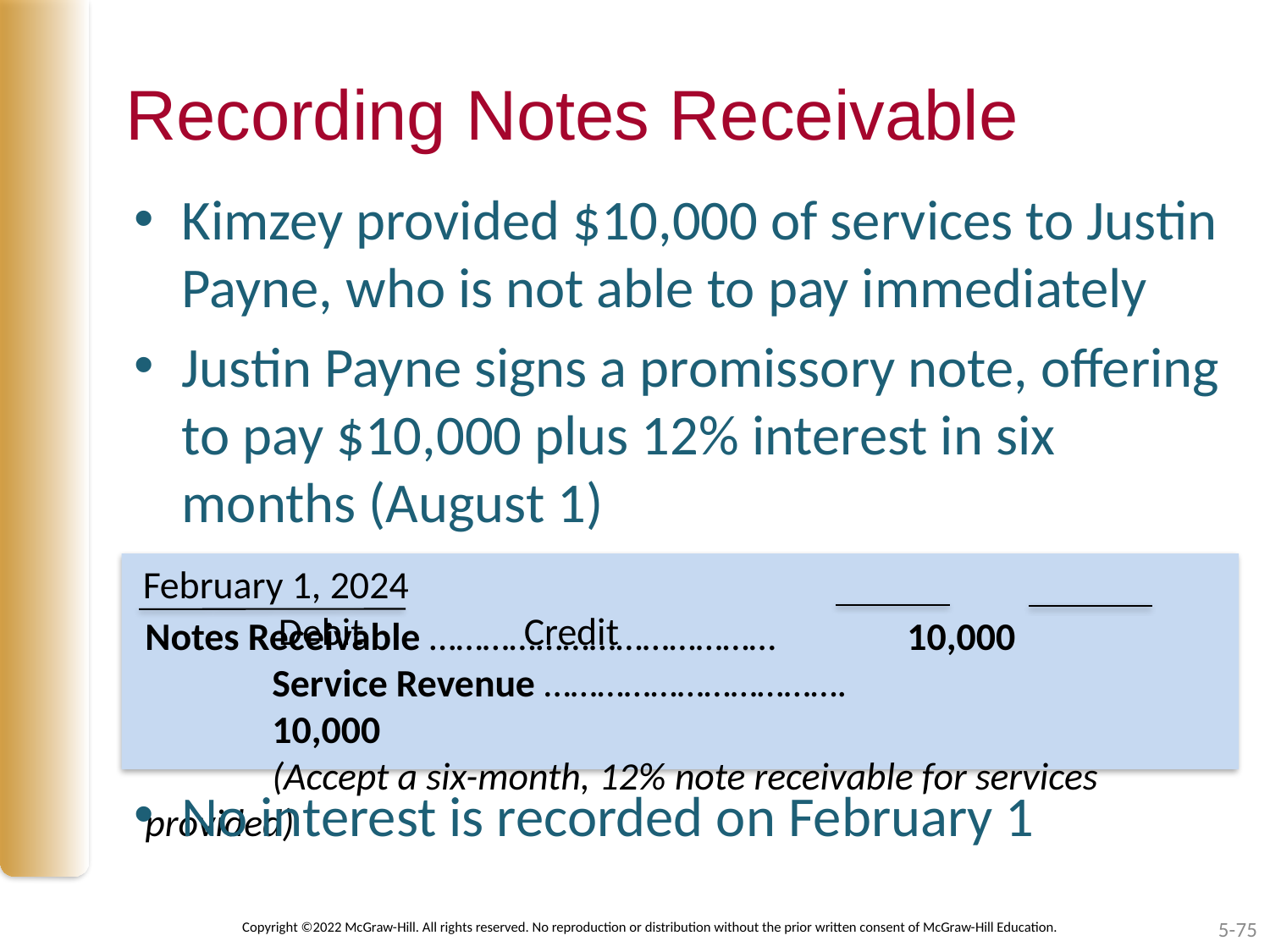

# Recording Notes Receivable
Kimzey provided $10,000 of services to Justin Payne, who is not able to pay immediately
Justin Payne signs a promissory note, offering to pay $10,000 plus 12% interest in six months (August 1)

February 1, 2024							 Debit		Credit
Notes Receivable …………………………………	  	10,000
	Service Revenue …………………………….				10,000
	(Accept a six-month, 12% note receivable for services provided)
No interest is recorded on February 1
Copyright ©2022 McGraw-Hill. All rights reserved. No reproduction or distribution without the prior written consent of McGraw-Hill Education.
5-75